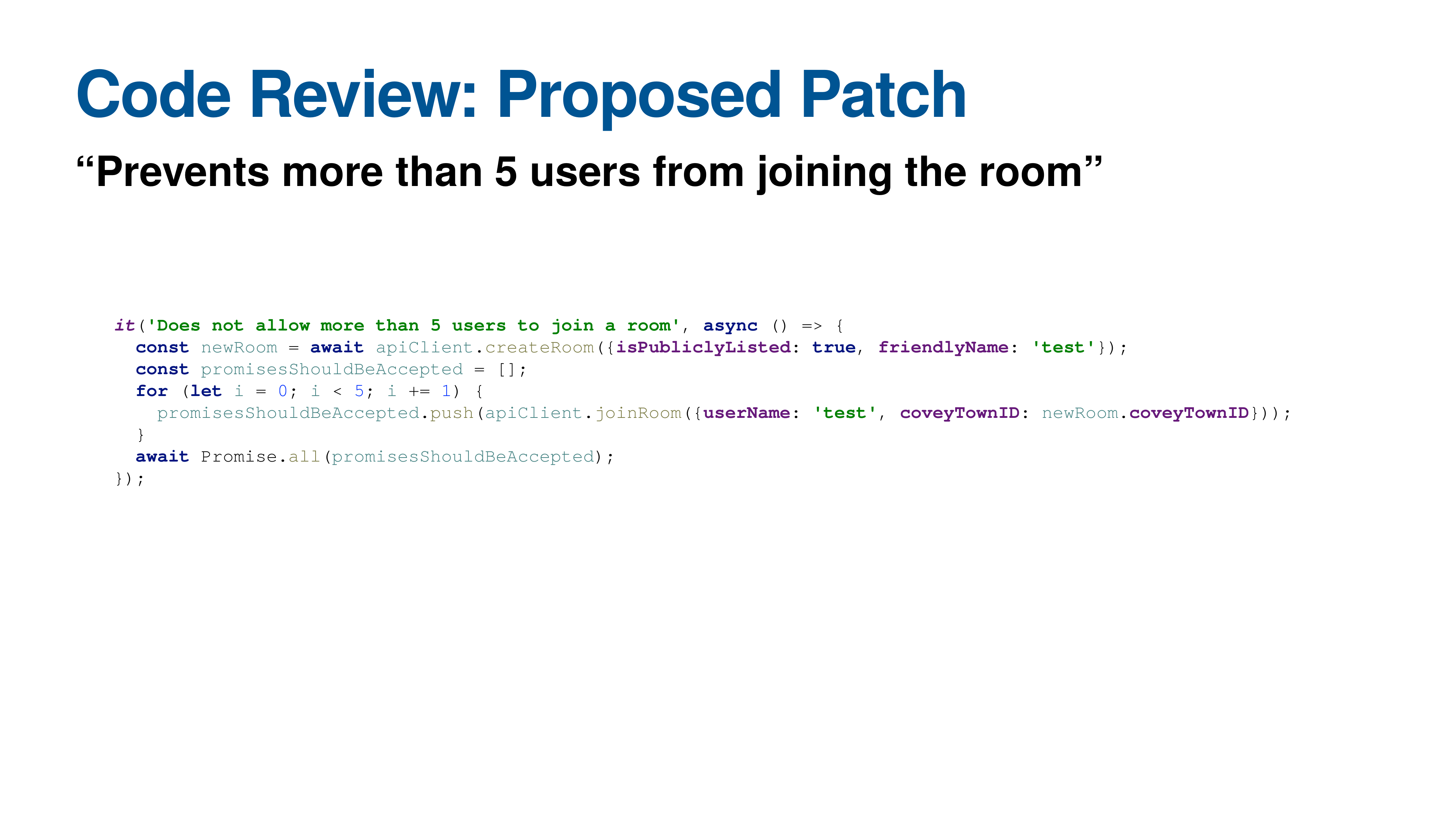

# Code Review: Proposed Patch
“Prevents more than 5 users from joining the room”
it('Does not allow more than 5 users to join a room', async () => {
  const newRoom = await apiClient.createRoom({isPubliclyListed: true, friendlyName: 'test'});
  const promisesShouldBeAccepted = [];
  for (let i = 0; i < 5; i += 1) {
    promisesShouldBeAccepted.push(apiClient.joinRoom({userName: 'test', coveyTownID: newRoom.coveyTownID}));
  }
  await Promise.all(promisesShouldBeAccepted);
});